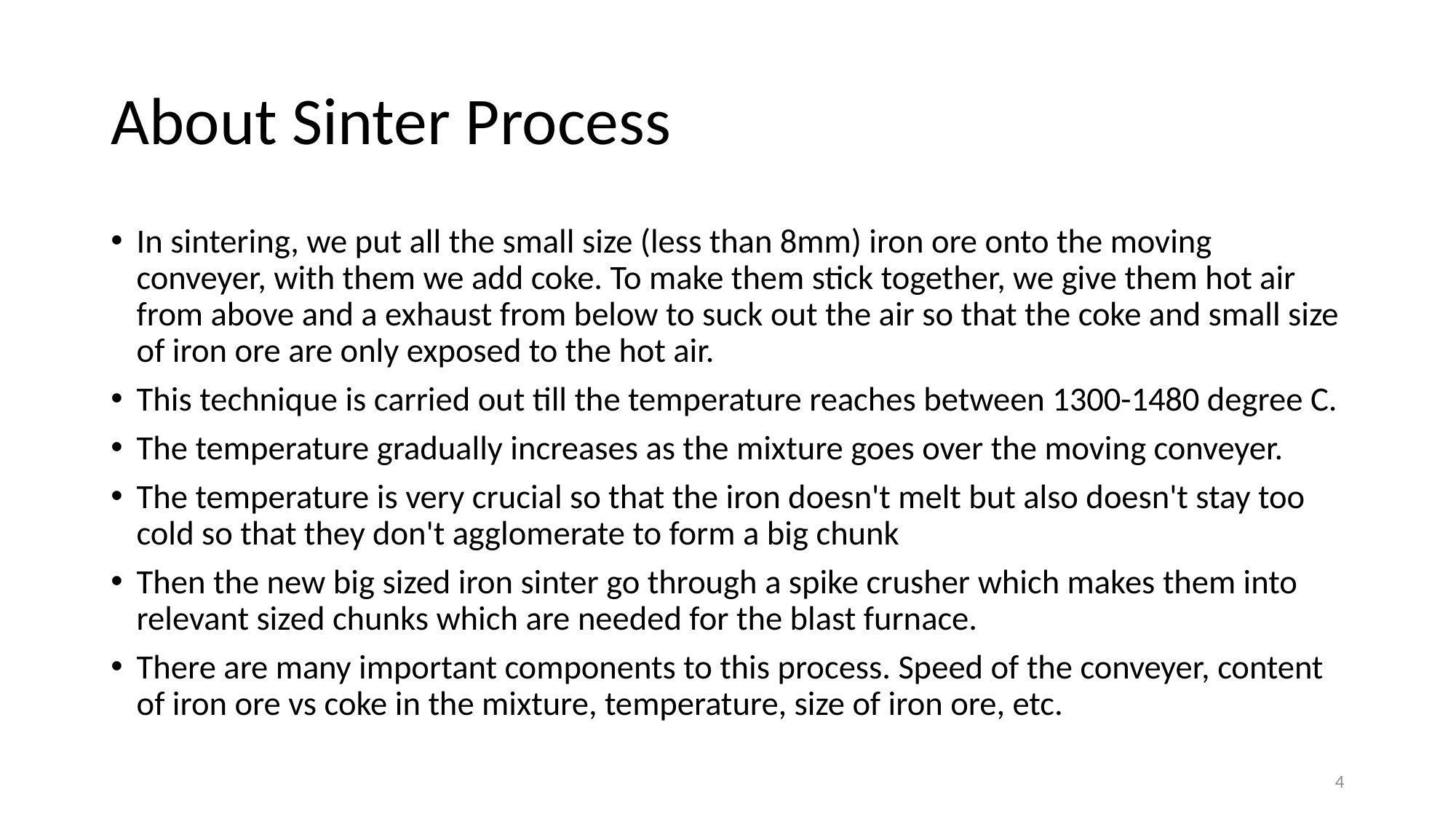

# About Sinter Process
In sintering, we put all the small size (less than 8mm) iron ore onto the moving conveyer, with them we add coke. To make them stick together, we give them hot air from above and a exhaust from below to suck out the air so that the coke and small size of iron ore are only exposed to the hot air.
This technique is carried out till the temperature reaches between 1300-1480 degree C.
The temperature gradually increases as the mixture goes over the moving conveyer.
The temperature is very crucial so that the iron doesn't melt but also doesn't stay too cold so that they don't agglomerate to form a big chunk
Then the new big sized iron sinter go through a spike crusher which makes them into relevant sized chunks which are needed for the blast furnace.
There are many important components to this process. Speed of the conveyer, content of iron ore vs coke in the mixture, temperature, size of iron ore, etc.
4